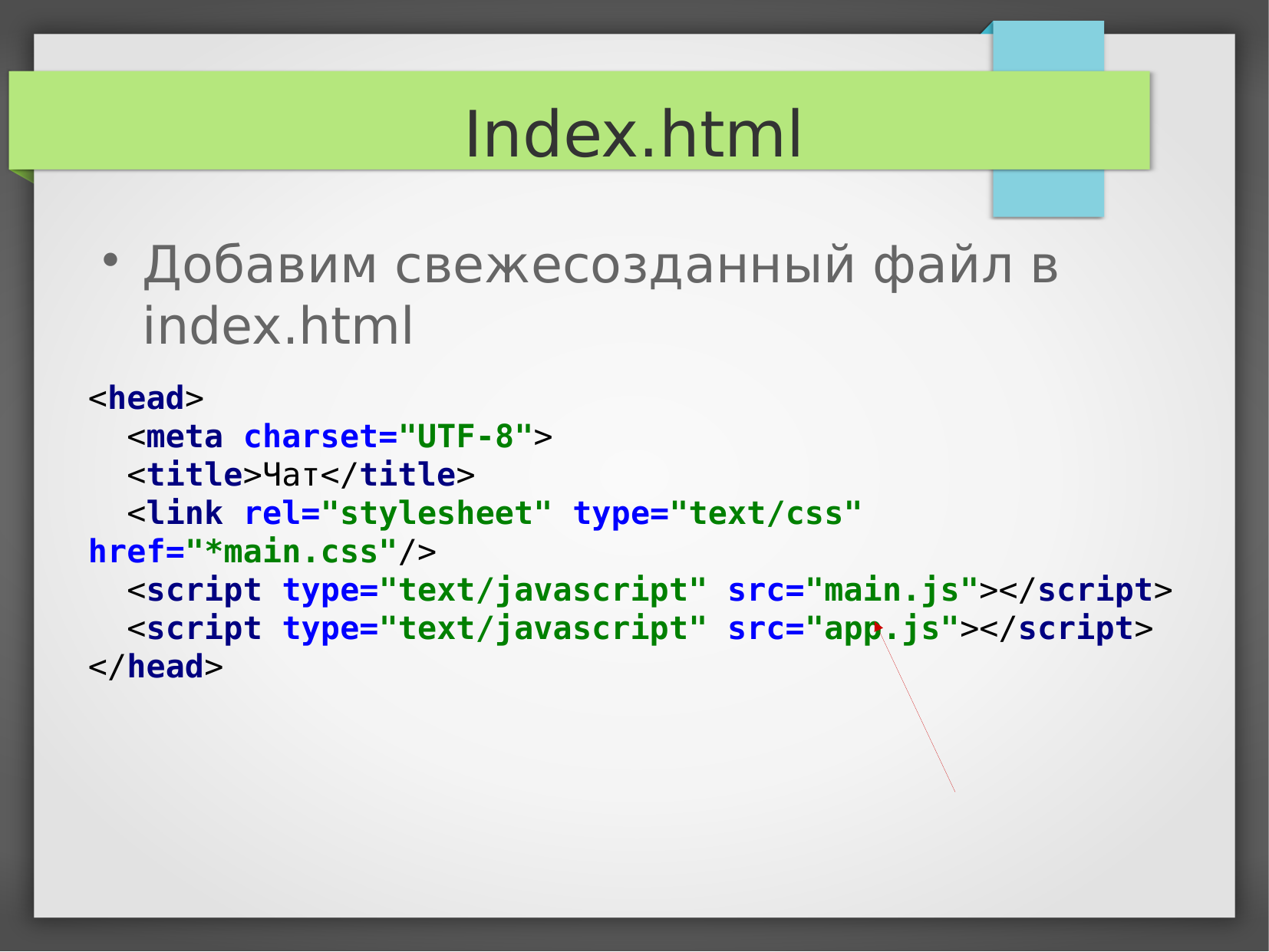

Index.html
Добавим свежесозданный файл в index.html
<head>
  <meta charset="UTF-8">
  <title>Чат</title>
  <link rel="stylesheet" type="text/css" href="*main.css"/>
  <script type="text/javascript" src="main.js"></script>
  <script type="text/javascript" src="app.js"></script>
</head>